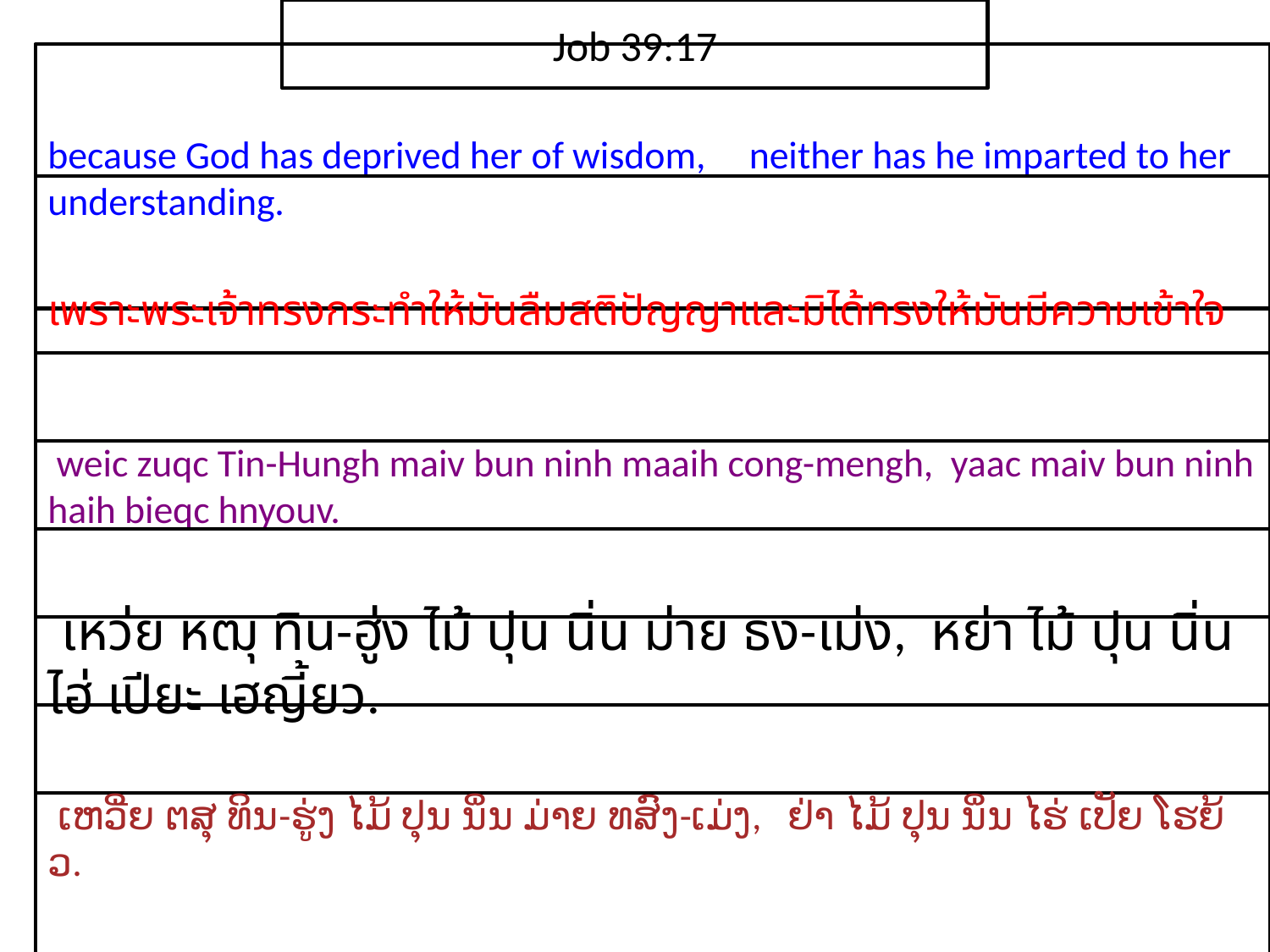

Job 39:17
because God has deprived her of wisdom,     neither has he imparted to her understanding.
เพราะ​พระ​เจ้า​ทรง​กระทำ​ให้​มัน​ลืม​สติปัญญาและ​มิได้​ทรง​ให้​มัน​มี​ความ​เข้าใจ
 weic zuqc Tin-Hungh maiv bun ninh maaih cong-mengh,  yaac maiv bun ninh haih bieqc hnyouv.
 เหว่ย หฒุ ทิน-ฮู่ง ไม้ ปุน นิ่น ม่าย ธง-เม่ง,  หย่า ไม้ ปุน นิ่น ไฮ่ เปียะ เฮญี้ยว.
 ເຫວີ່ຍ ຕສຸ ທິນ-ຮູ່ງ ໄມ້ ປຸນ ນິ່ນ ມ່າຍ ທສົງ-ເມ່ງ,   ຢ່າ ໄມ້ ປຸນ ນິ່ນ ໄຮ່ ເປັຍ ໂຮຍ້ວ.